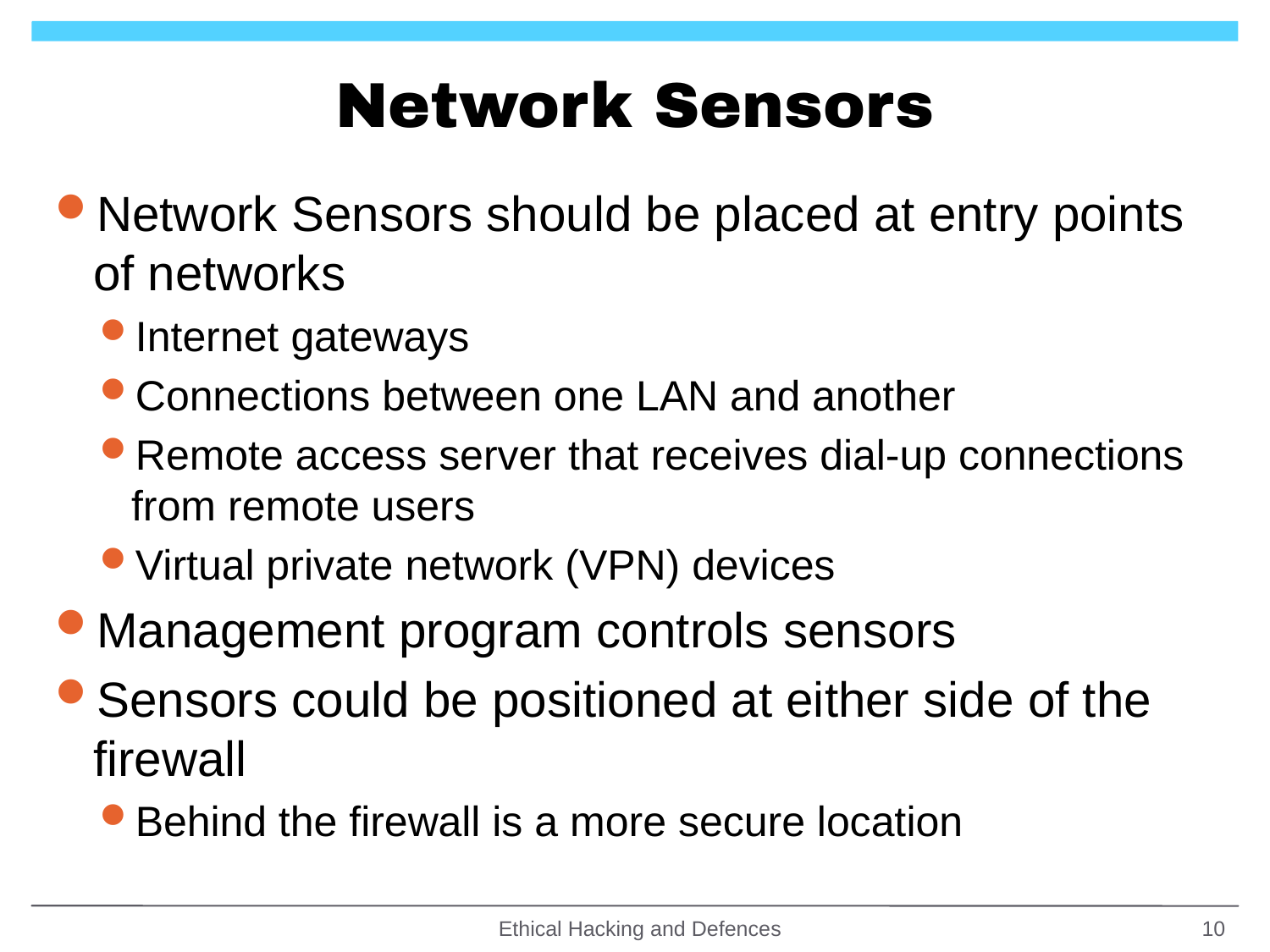

# Network Sensors
Network Sensors should be placed at entry points of networks
Internet gateways
Connections between one LAN and another
Remote access server that receives dial-up connections from remote users
Virtual private network (VPN) devices
Management program controls sensors
Sensors could be positioned at either side of the firewall
Behind the firewall is a more secure location
Ethical Hacking and Defences
10